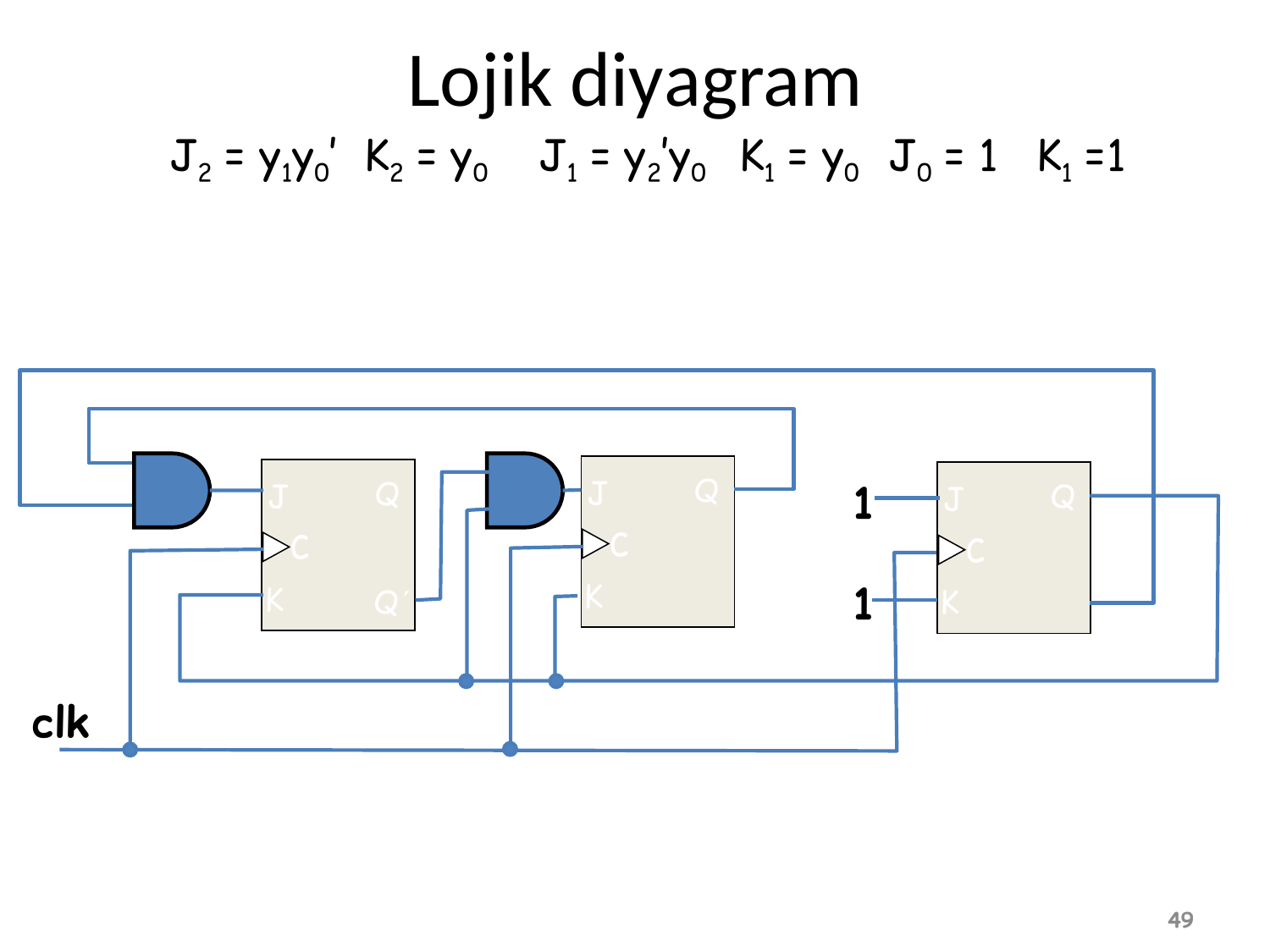

# Lojik diyagram
J2 = y1y0’
K2 = y0
J1 = y2’y0
K1 = y0
J0 = 1
K1 =1

Q
Q
J
D
C

C

K

Q
J
C

K
Q′

Q
Q
J
D
C

C

K
1

1

clk

Q′
49